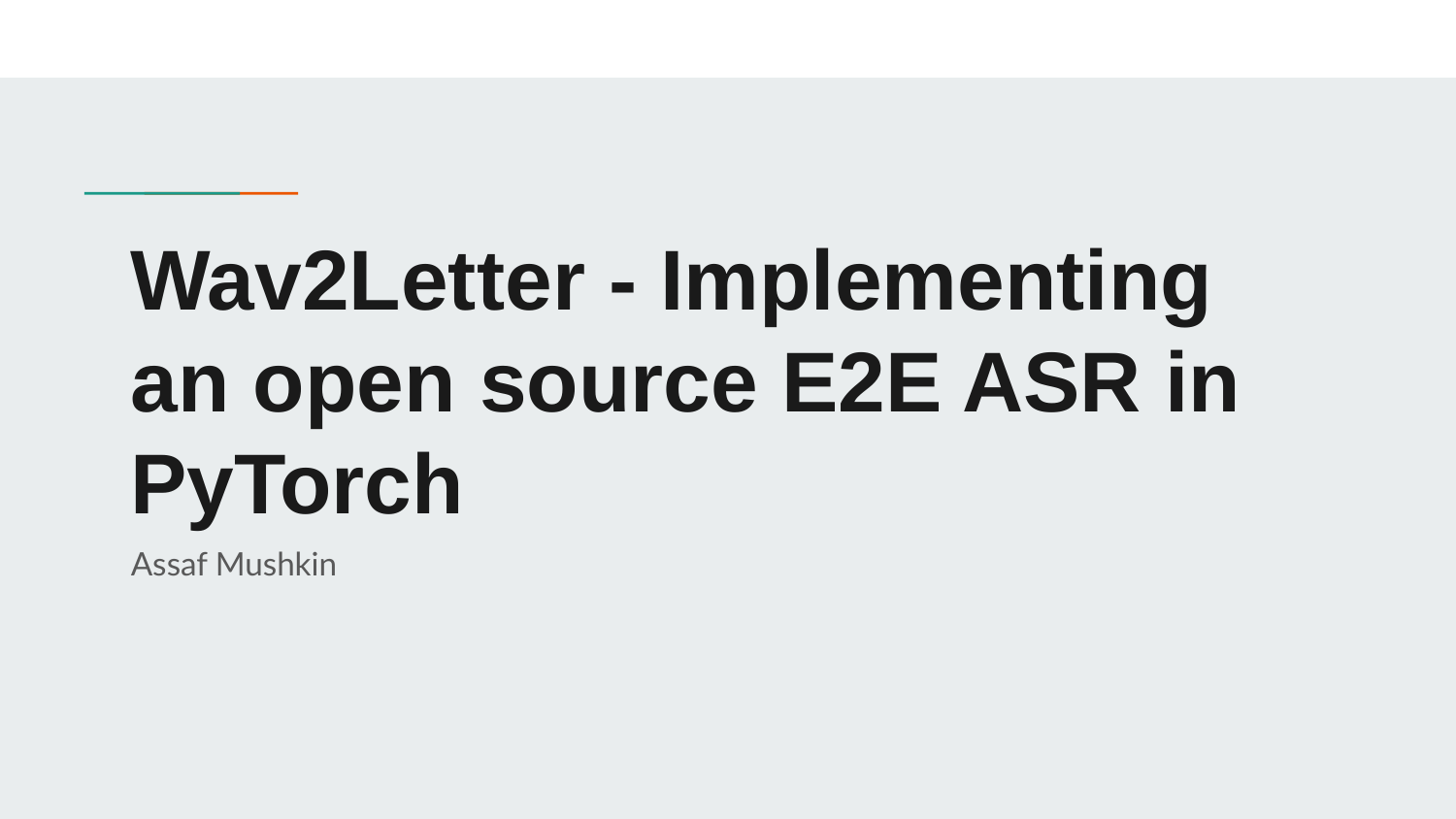

# Wav2Letter - Implementing an open source E2E ASR in PyTorch
Assaf Mushkin